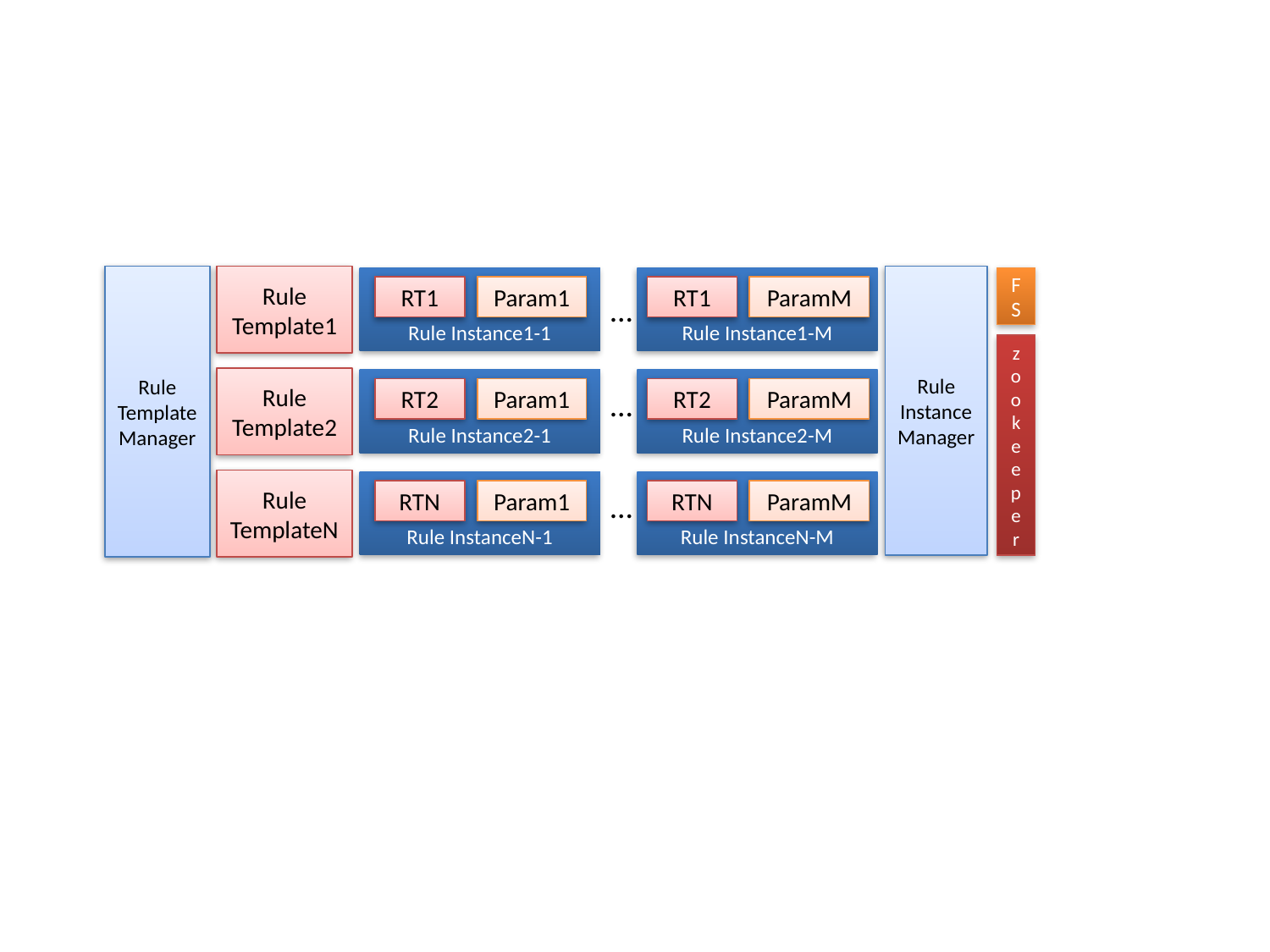

Rule
Template Manager
Rule
Template1
Rule Instance Manager
Rule Instance1-1
RT1
Param1
Rule Instance1-M
RT1
ParamM
FS
...
zookeeper
Rule
Template2
Rule Instance2-1
RT2
Param1
Rule Instance2-M
RT2
ParamM
...
Rule
TemplateN
Rule InstanceN-1
RTN
Param1
Rule InstanceN-M
RTN
ParamM
...